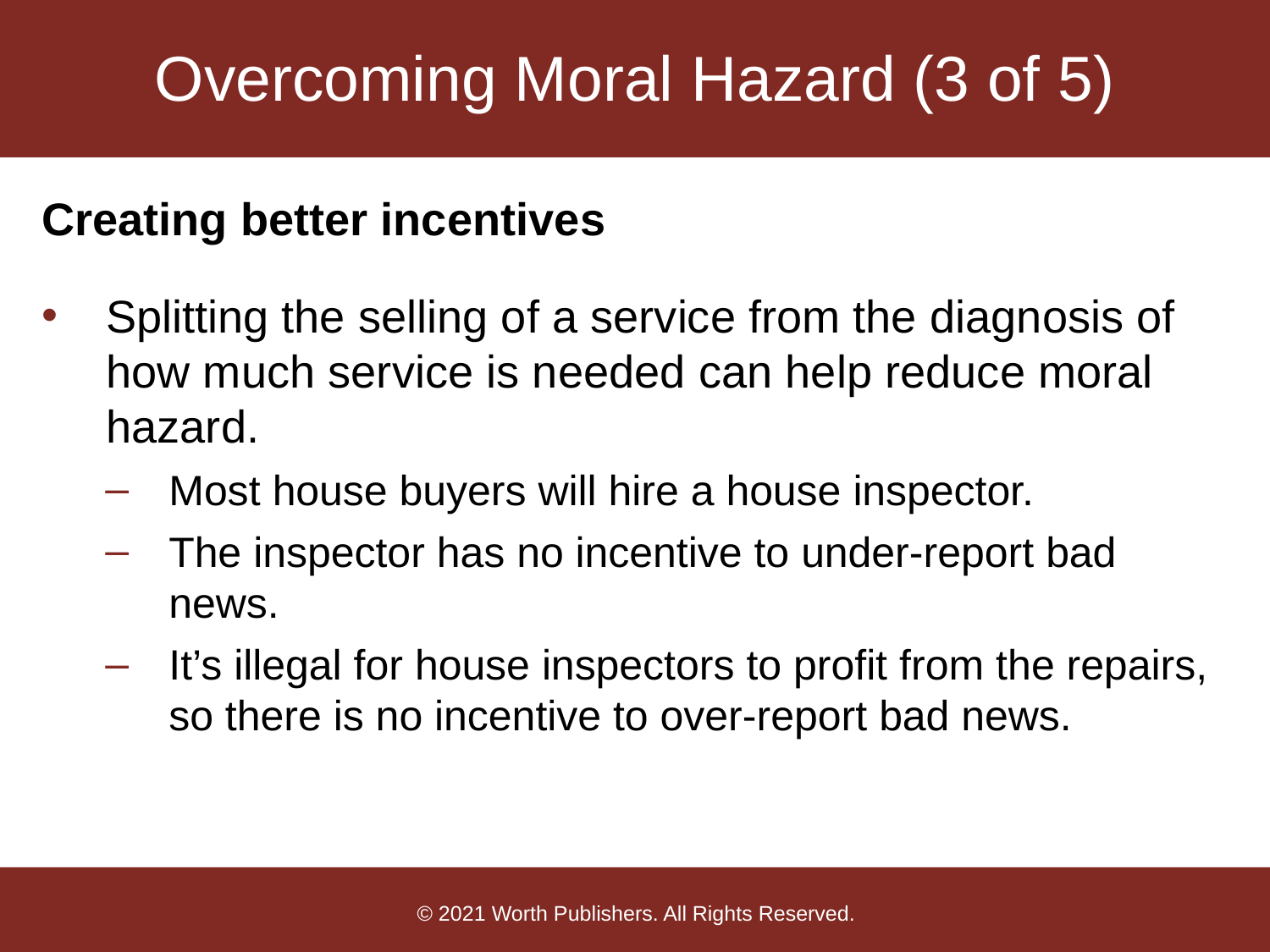

# Overcoming Moral Hazard (3 of 5)
Creating better incentives
Splitting the selling of a service from the diagnosis of how much service is needed can help reduce moral hazard.
Most house buyers will hire a house inspector.
The inspector has no incentive to under-report bad news.
It’s illegal for house inspectors to profit from the repairs, so there is no incentive to over-report bad news.